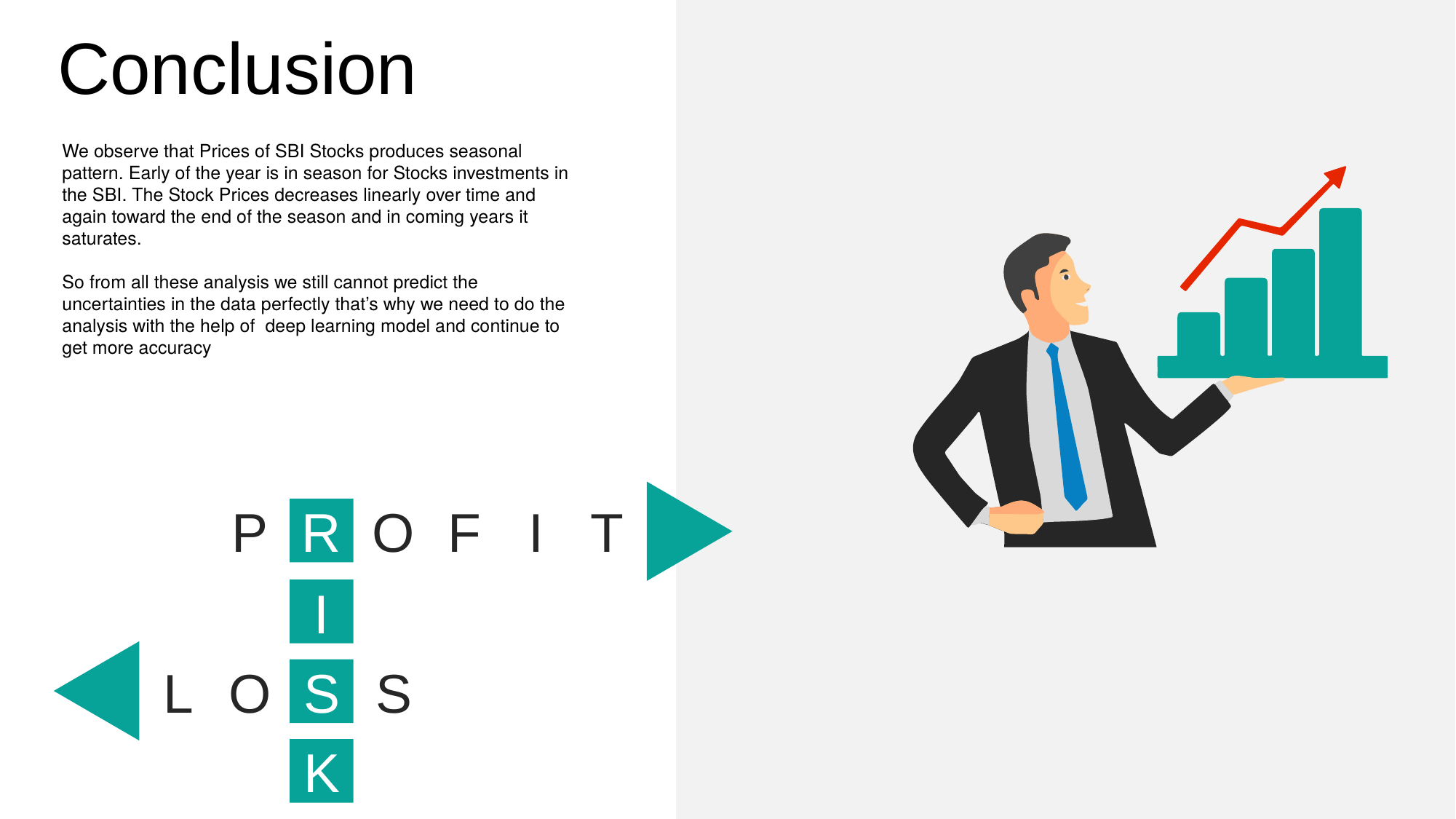

Conclusion
We observe that Prices of SBI Stocks produces seasonal pattern. Early of the year is in season for Stocks investments in the SBI. The Stock Prices decreases linearly over time and again toward the end of the season and in coming years it saturates.

So from all these analysis we still cannot predict the uncertainties in the data perfectly that’s why we need to do the analysis with the help of  deep learning model and continue to get more accuracy

P
R
O
F
I
T
I

S
L
O
S
K